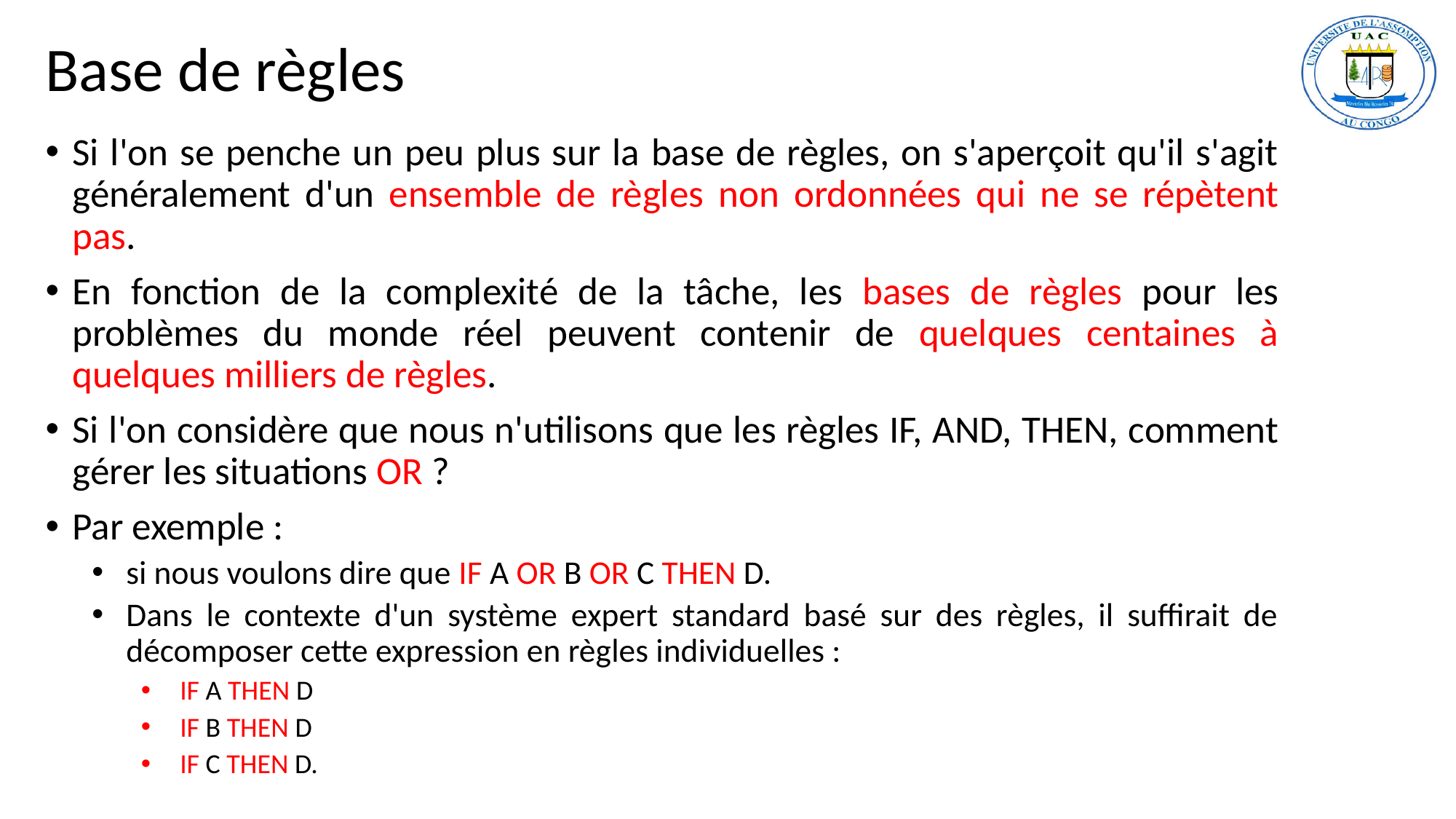

# Base de règles
Si l'on se penche un peu plus sur la base de règles, on s'aperçoit qu'il s'agit généralement d'un ensemble de règles non ordonnées qui ne se répètent pas.
En fonction de la complexité de la tâche, les bases de règles pour les problèmes du monde réel peuvent contenir de quelques centaines à quelques milliers de règles.
Si l'on considère que nous n'utilisons que les règles IF, AND, THEN, comment gérer les situations OR ?
Par exemple :
si nous voulons dire que IF A OR B OR C THEN D.
Dans le contexte d'un système expert standard basé sur des règles, il suffirait de décomposer cette expression en règles individuelles :
IF A THEN D
IF B THEN D
IF C THEN D.